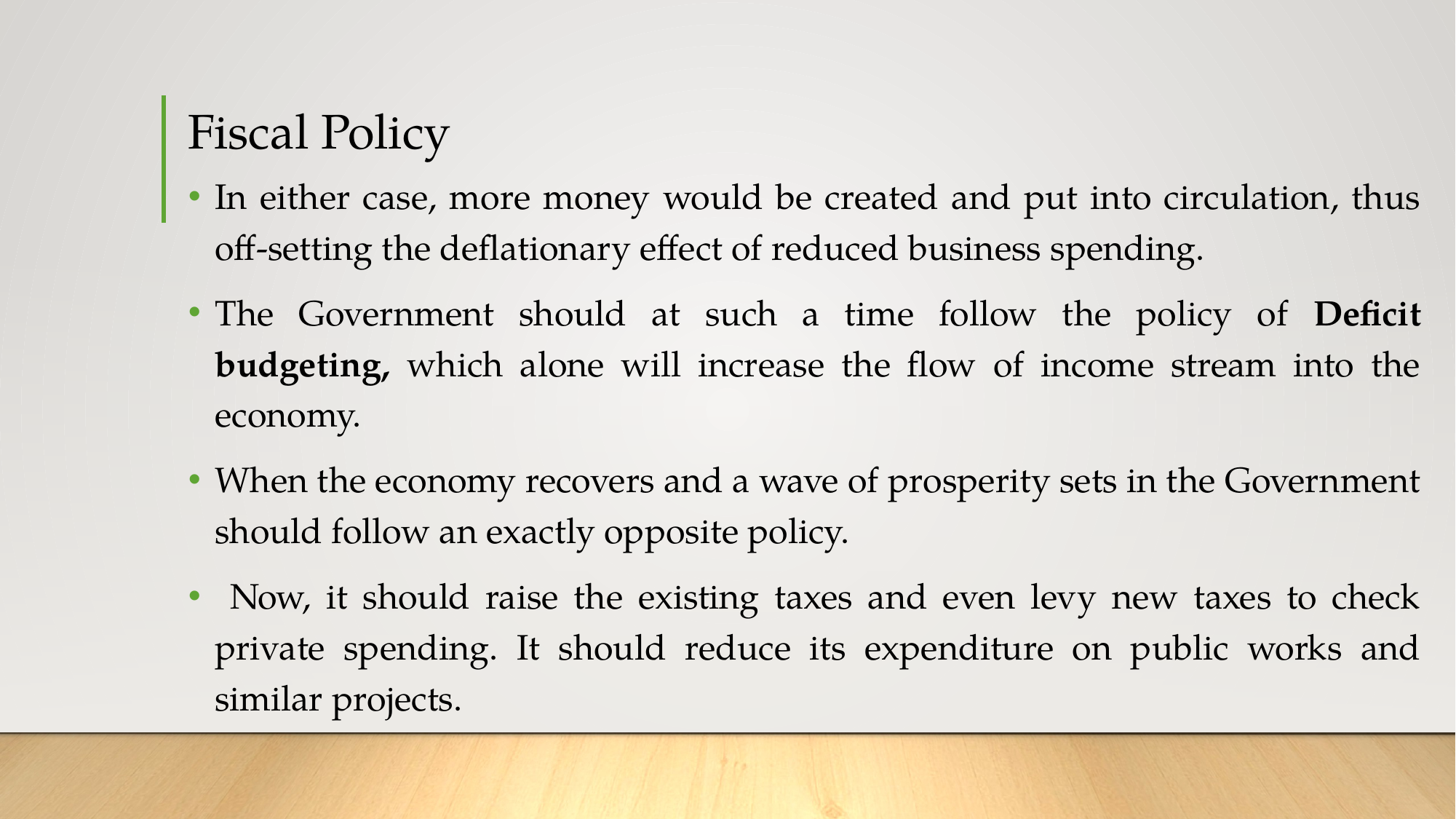

# Fiscal Policy
In either case, more money would be created and put into circulation, thus off-setting the deflationary effect of reduced business spending.
The Government should at such a time follow the policy of Deficit budgeting, which alone will increase the flow of income stream into the economy.
When the economy recovers and a wave of prosperity sets in the Government should follow an exactly opposite policy.
 Now, it should raise the existing taxes and even levy new taxes to check private spending. It should reduce its expenditure on public works and similar projects.